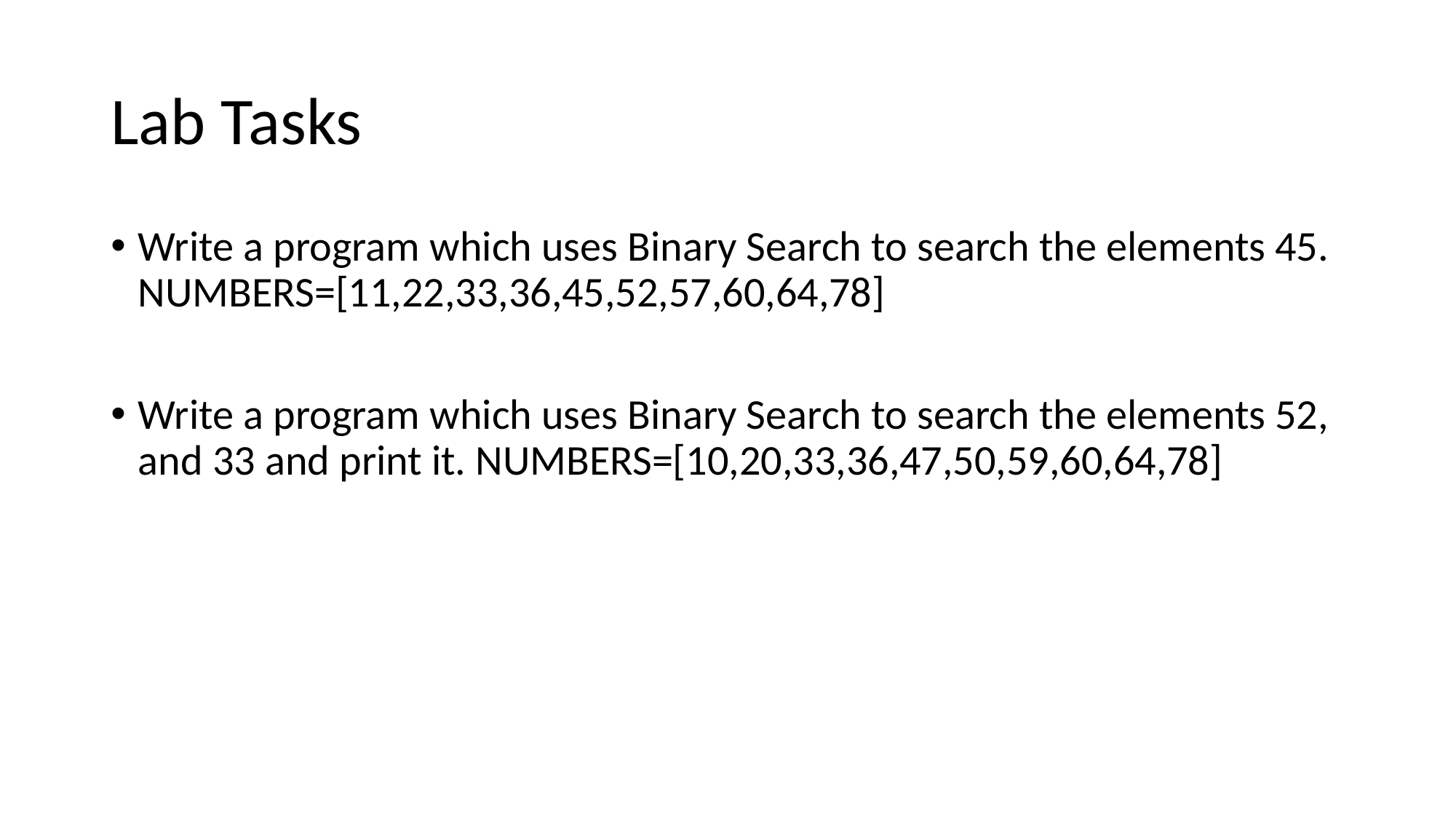

# Lab Tasks

Write a program which uses Binary Search to search the elements 45. NUMBERS=[11,22,33,36,45,52,57,60,64,78]

Write a program which uses Binary Search to search the elements 52, and 33 and print it. NUMBERS=[10,20,33,36,47,50,59,60,64,78]